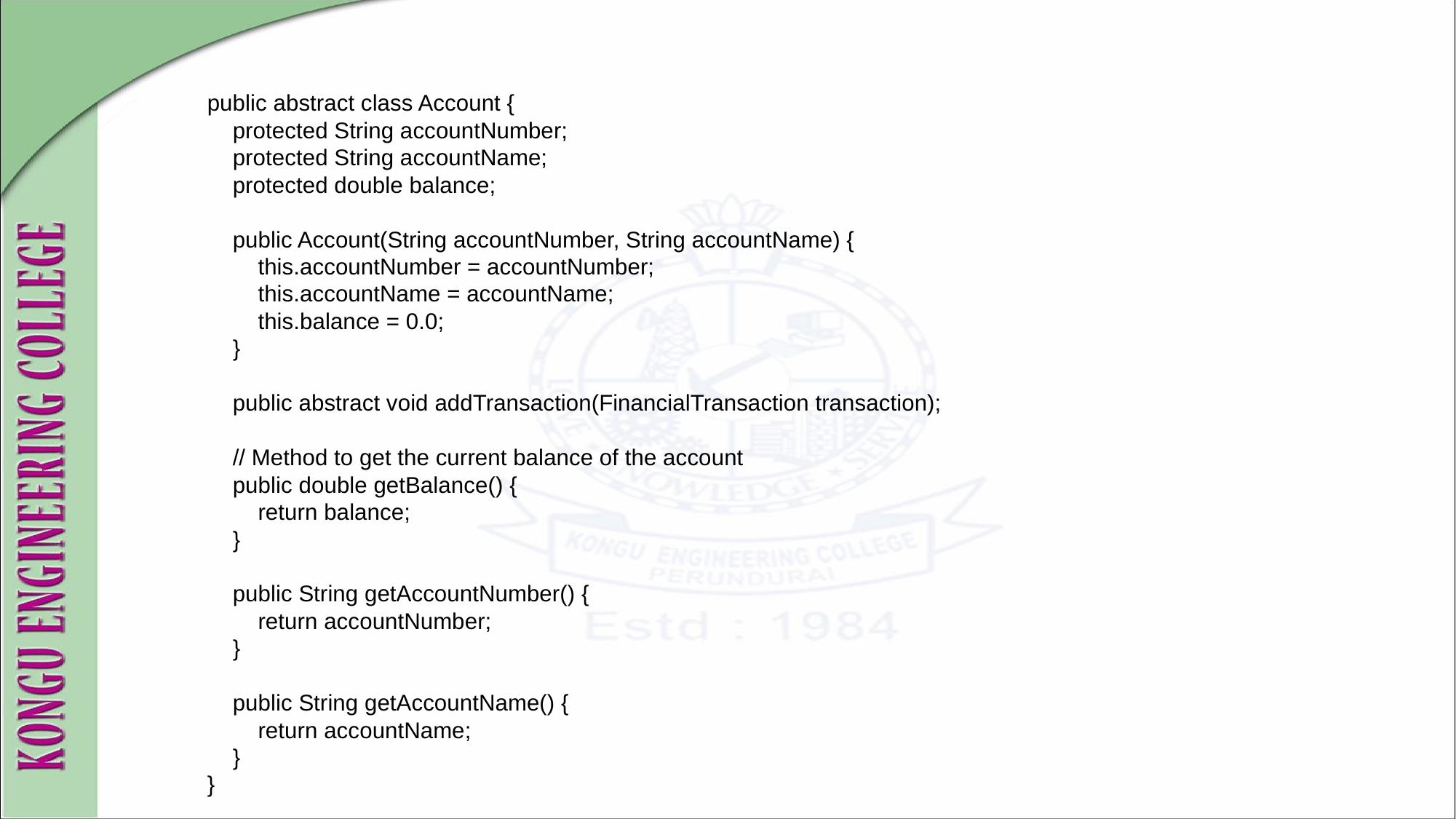

public abstract class Account {
    protected String accountNumber;
    protected String accountName;
    protected double balance;

    public Account(String accountNumber, String accountName) {
        this.accountNumber = accountNumber;
        this.accountName = accountName;
        this.balance = 0.0;
    }

    public abstract void addTransaction(FinancialTransaction transaction);

    // Method to get the current balance of the account
    public double getBalance() {
        return balance;
    }

    public String getAccountNumber() {
        return accountNumber;
    }

    public String getAccountName() {
        return accountName;
    }
}